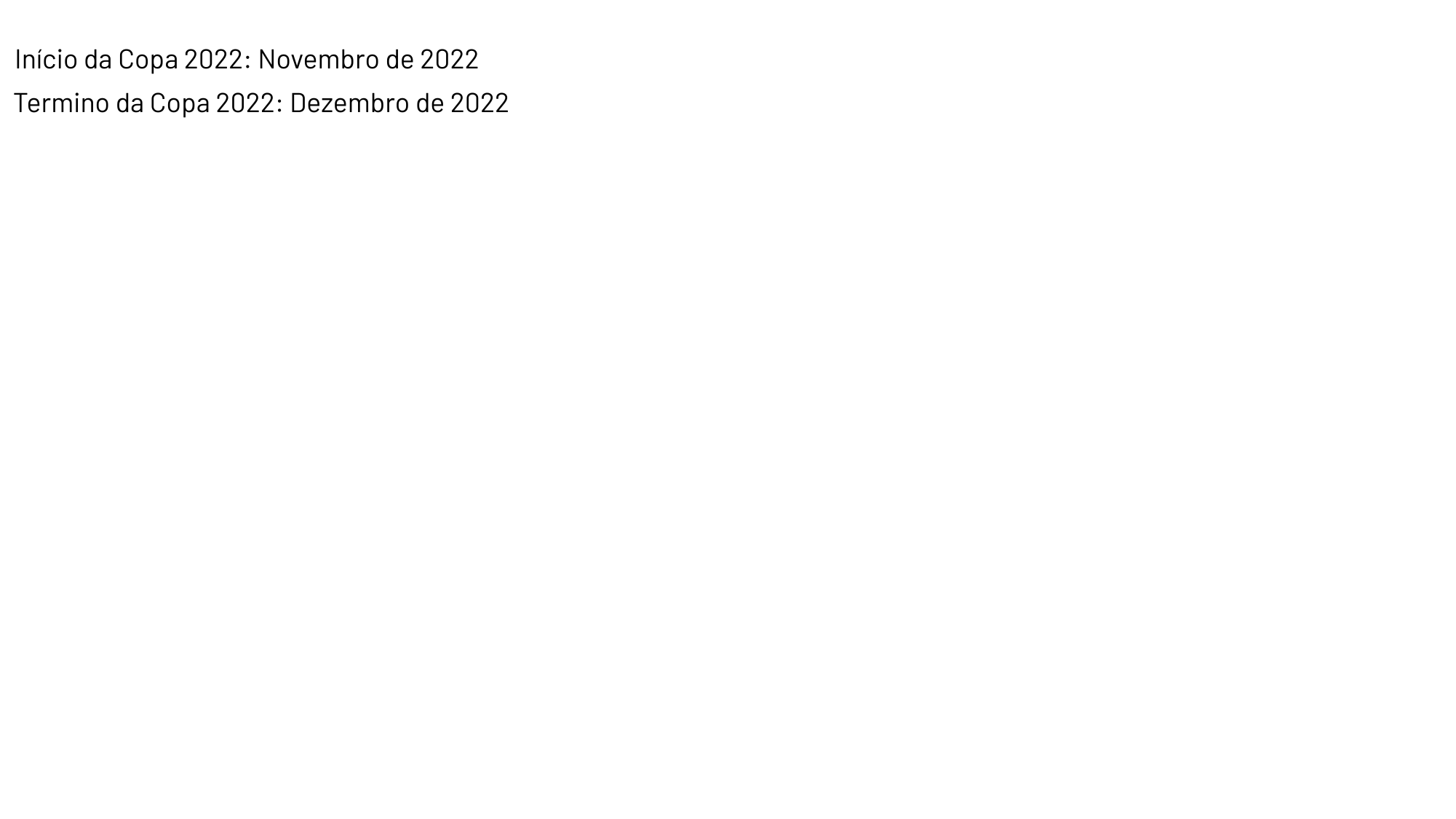

Início da Copa 2022: Novembro de 2022
Termino da Copa 2022: Dezembro de 2022